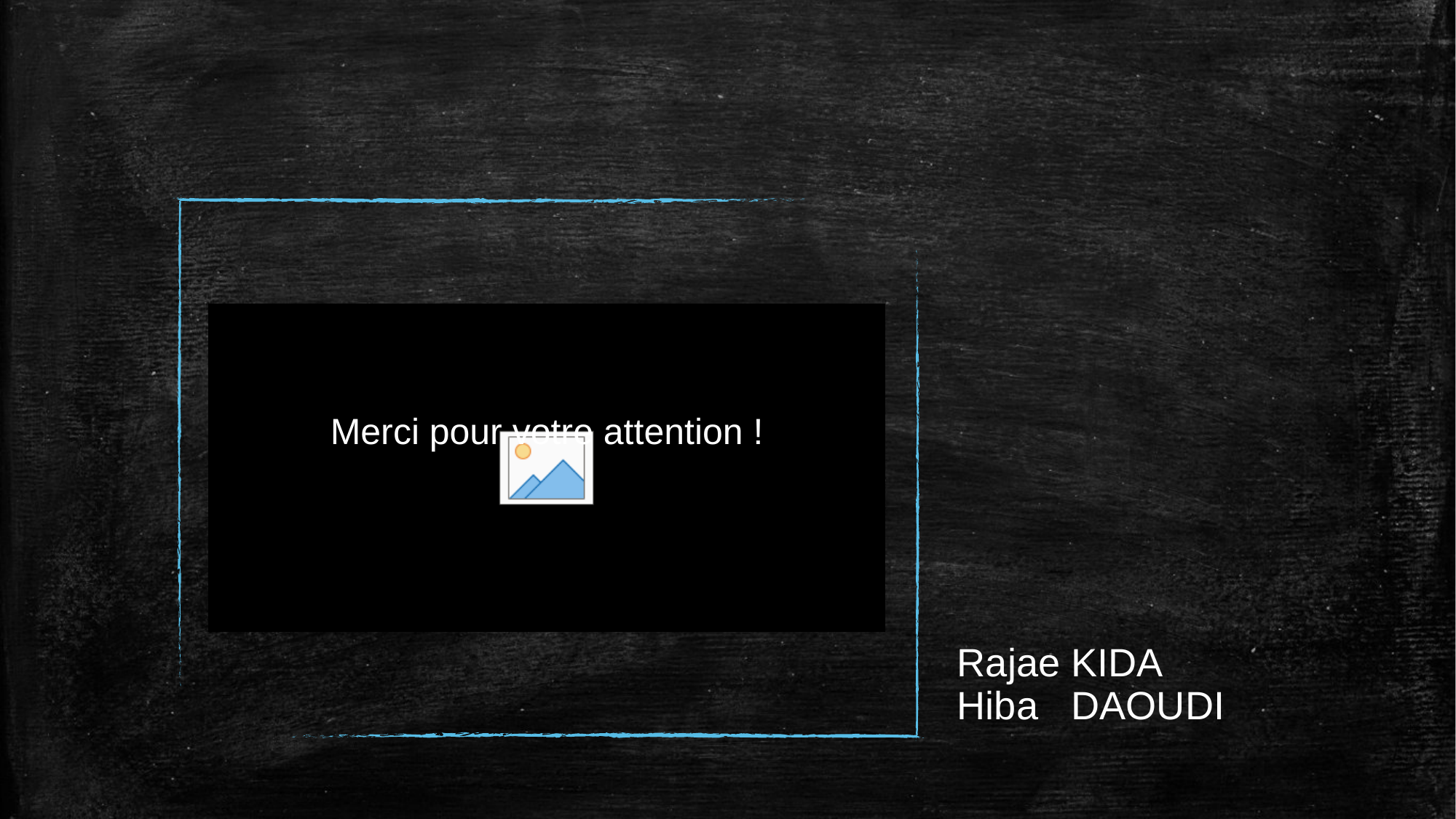

Merci pour votre attention !
Rajae KIDA
Hiba   DAOUDI